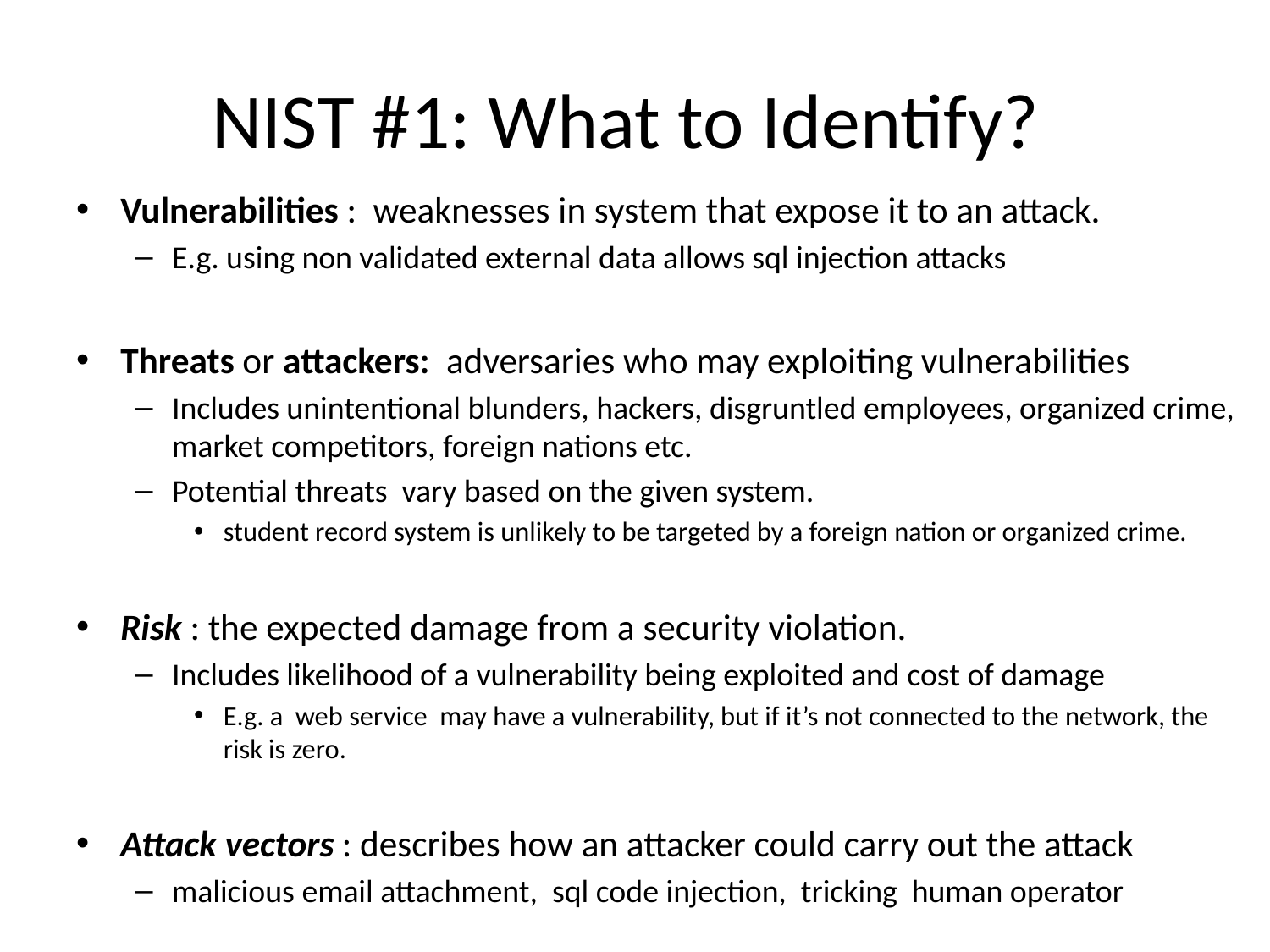

# NIST #1: What to Identify?
Vulnerabilities :  weaknesses in system that expose it to an attack.
E.g. using non validated external data allows sql injection attacks

Threats or attackers:  adversaries who may exploiting vulnerabilities
Includes unintentional blunders, hackers, disgruntled employees, organized crime, market competitors, foreign nations etc.
Potential threats  vary based on the given system.
student record system is unlikely to be targeted by a foreign nation or organized crime.

Risk : the expected damage from a security violation.
Includes likelihood of a vulnerability being exploited and cost of damage
E.g. a  web service  may have a vulnerability, but if it’s not connected to the network, the risk is zero.

Attack vectors : describes how an attacker could carry out the attack
malicious email attachment,  sql code injection,  tricking  human operator